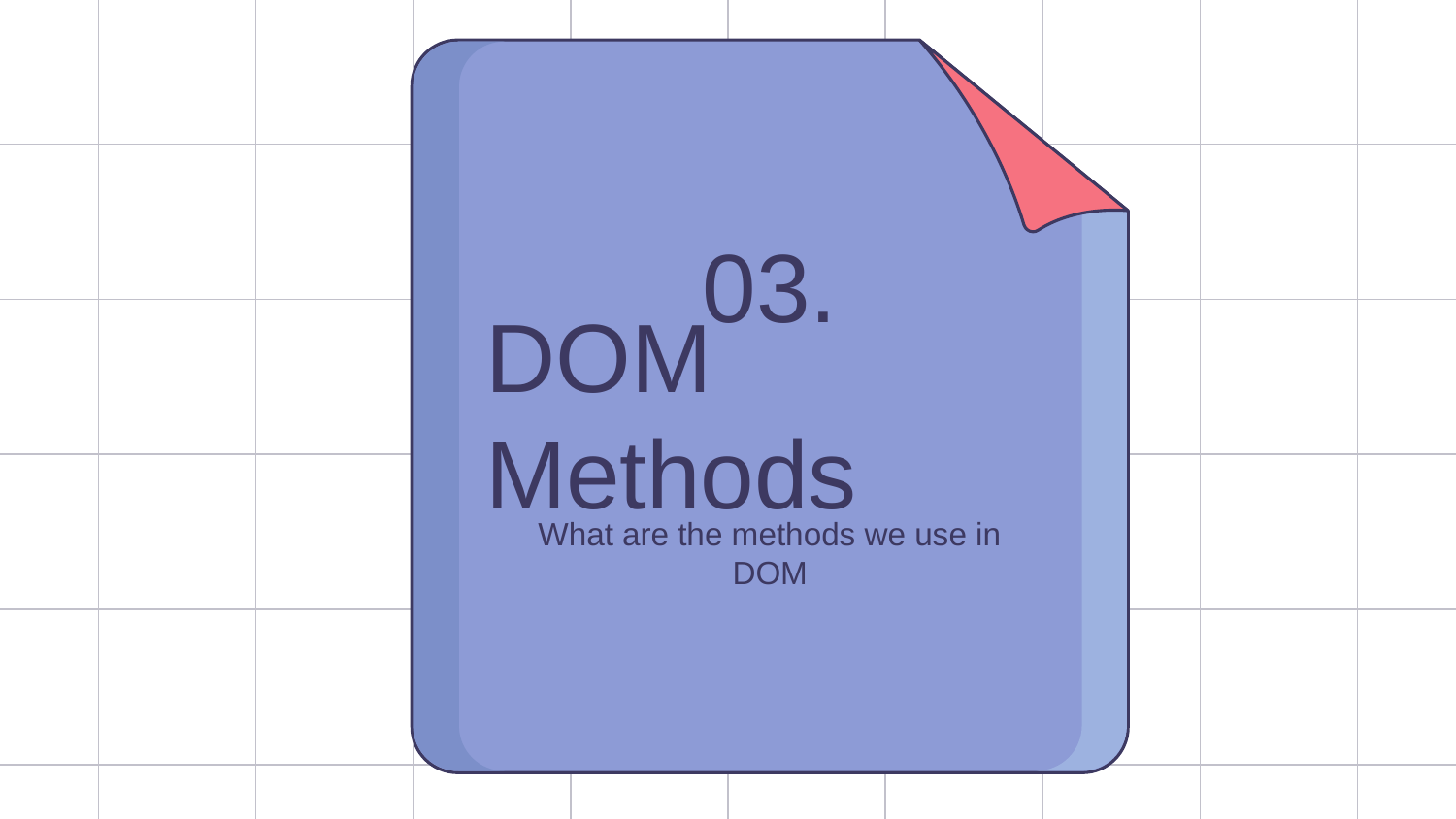

03.
# DOM Methods
What are the methods we use in DOM